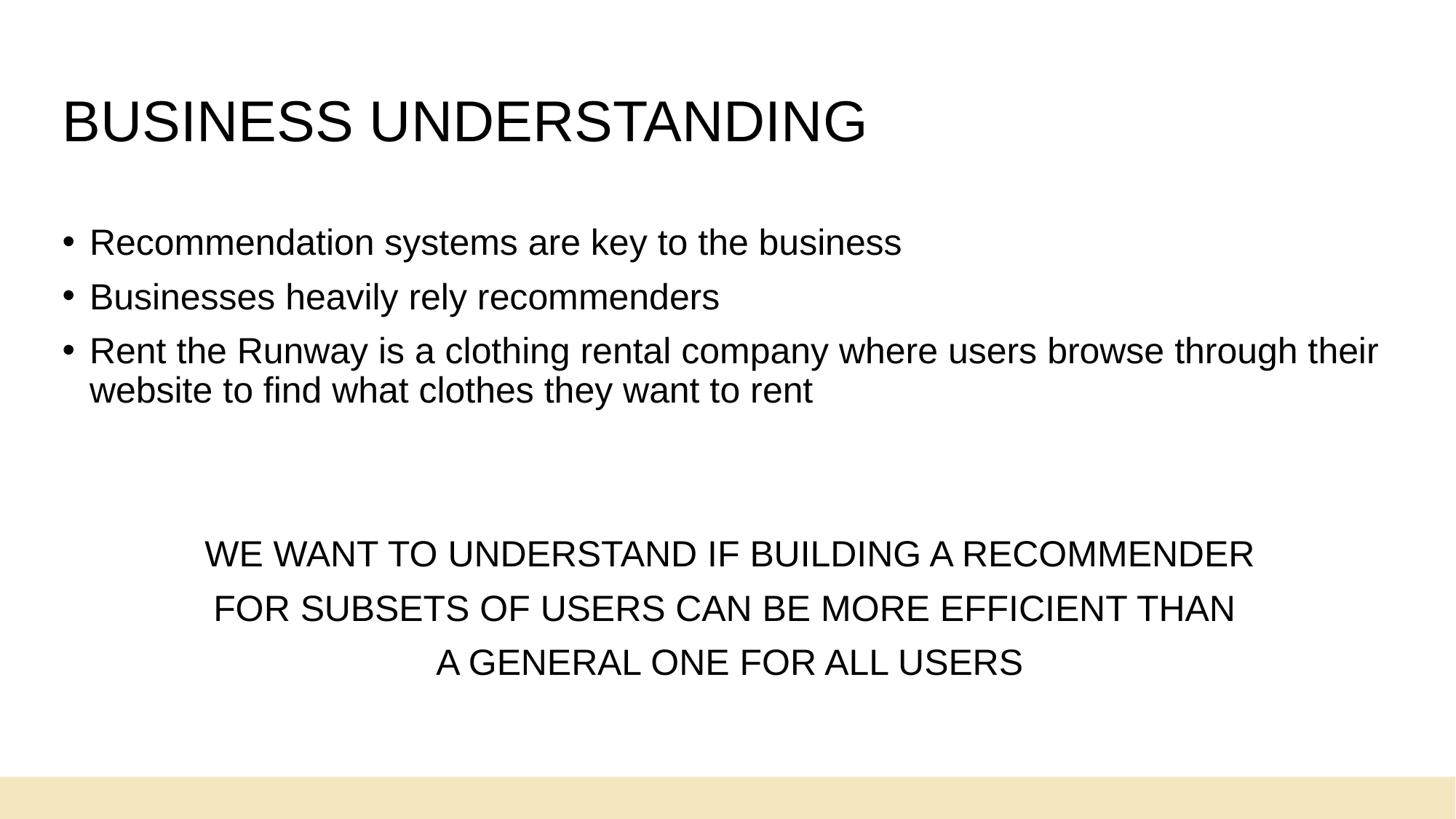

# BUSINESS UNDERSTANDING
Recommendation systems are key to the business
Businesses heavily rely recommenders
Rent the Runway is a clothing rental company where users browse through their website to find what clothes they want to rent

WE WANT TO UNDERSTAND IF BUILDING A RECOMMENDER
FOR SUBSETS OF USERS CAN BE MORE EFFICIENT THAN
A GENERAL ONE FOR ALL USERS